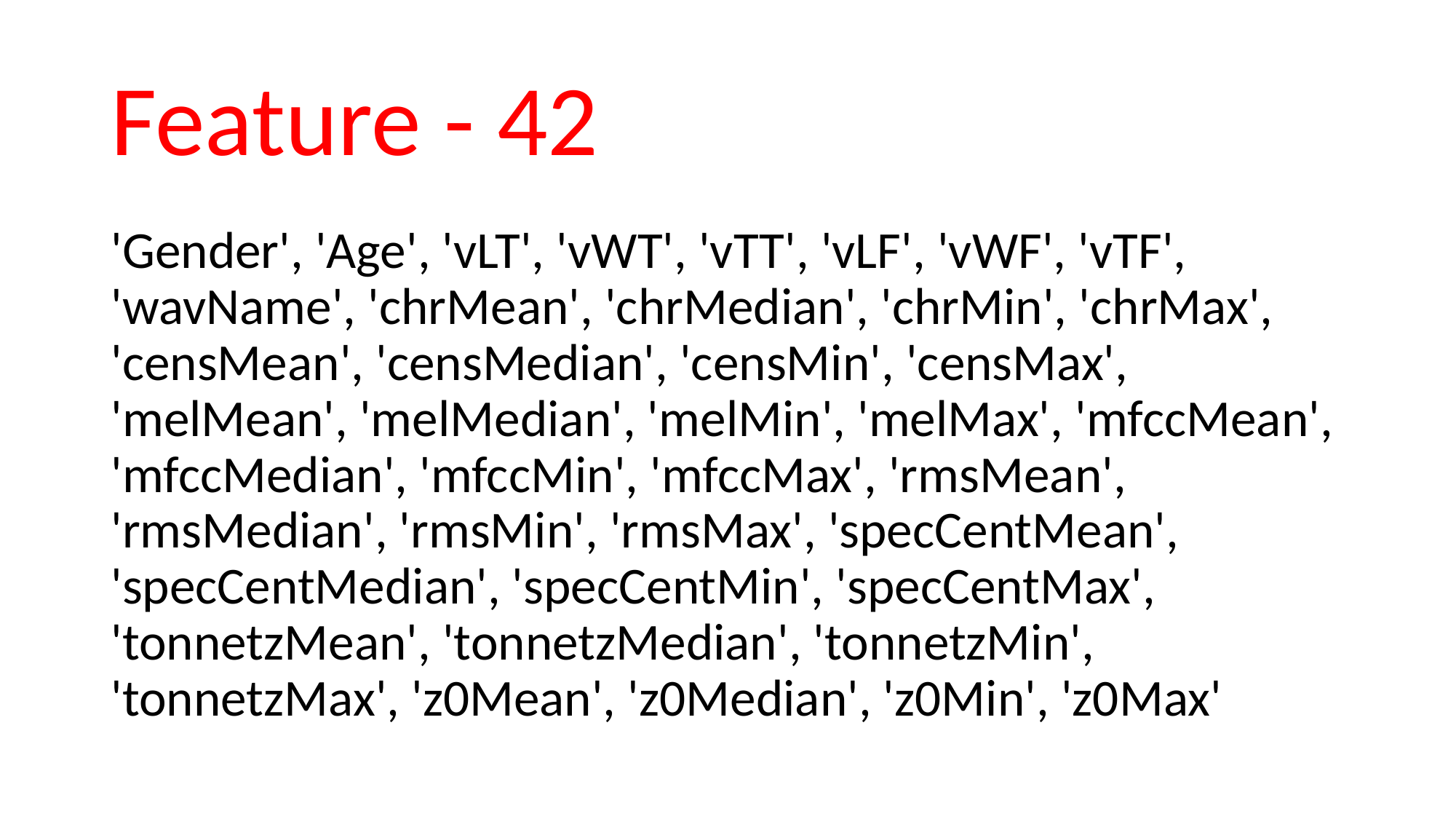

# Feature - 42
'Gender', 'Age', 'vLT', 'vWT', 'vTT', 'vLF', 'vWF', 'vTF', 'wavName', 'chrMean', 'chrMedian', 'chrMin', 'chrMax', 'censMean', 'censMedian', 'censMin', 'censMax', 'melMean', 'melMedian', 'melMin', 'melMax', 'mfccMean', 'mfccMedian', 'mfccMin', 'mfccMax', 'rmsMean', 'rmsMedian', 'rmsMin', 'rmsMax', 'specCentMean', 'specCentMedian', 'specCentMin', 'specCentMax', 'tonnetzMean', 'tonnetzMedian', 'tonnetzMin', 'tonnetzMax', 'z0Mean', 'z0Median', 'z0Min', 'z0Max'